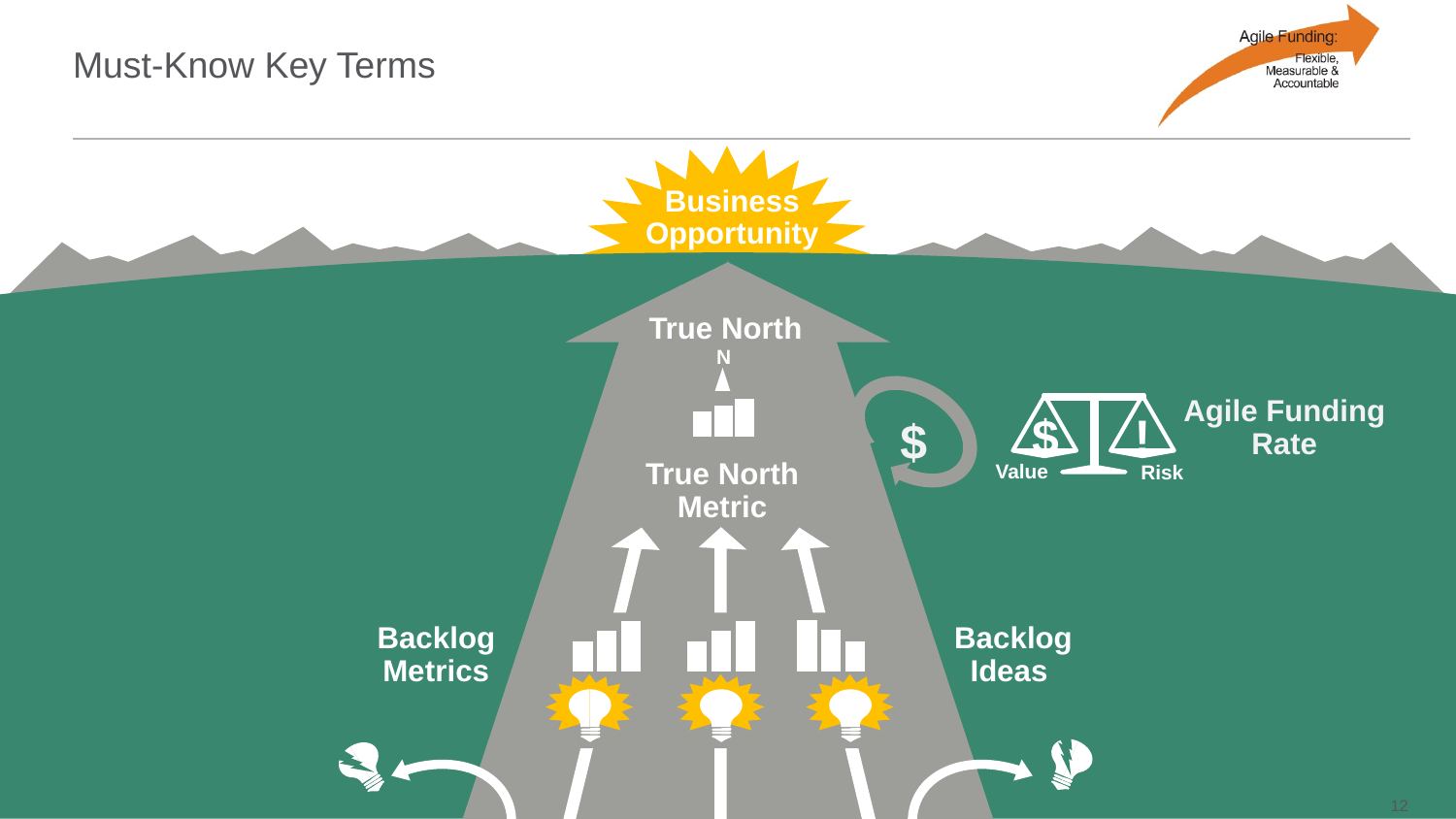

# Must-Know Key Terms

Business Opportunity

True North
N

$
Agile Funding Rate

$
!
True North Metric
Value
Risk

Backlog Metrics
Backlog Ideas

12